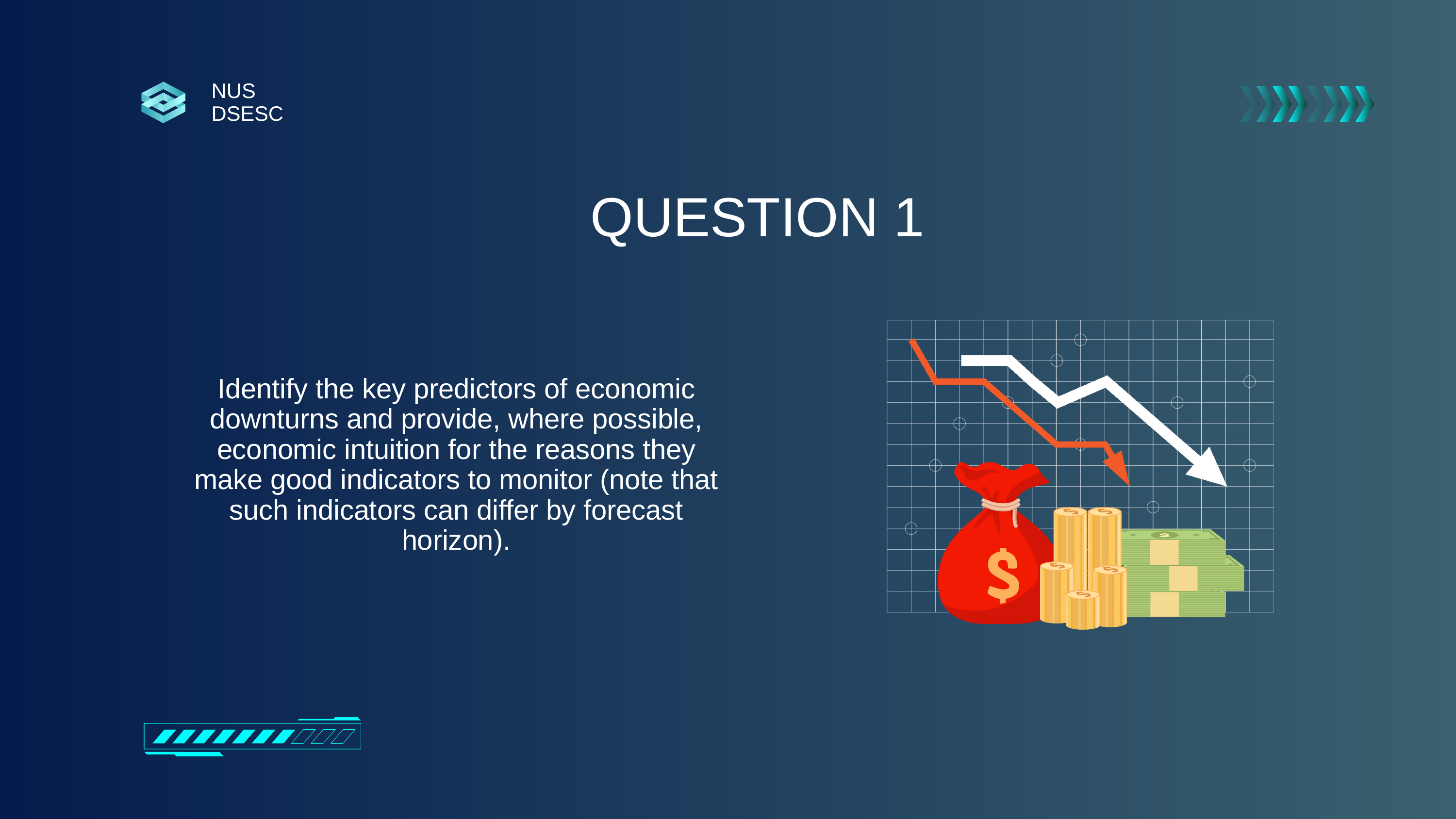

NUS
DSESC

QUESTION 1

Identify the key predictors of economic downturns and provide, where possible, economic intuition for the reasons they make good indicators to monitor (note that such indicators can differ by forecast horizon).